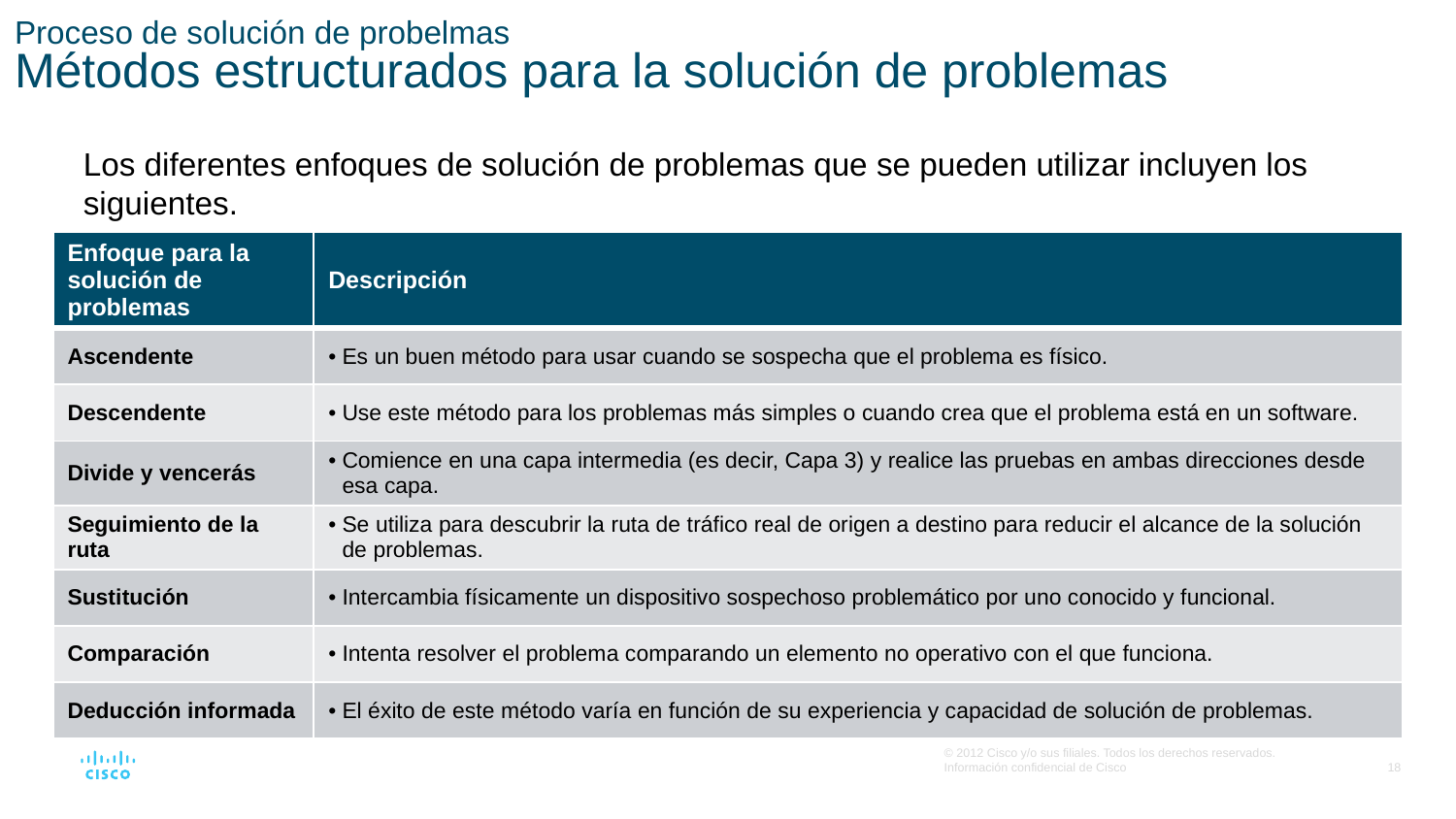

# Proceso de solución de probelmas Métodos estructurados para la solución de problemas
Los diferentes enfoques de solución de problemas que se pueden utilizar incluyen los siguientes.
| Enfoque para la solución de problemas | Descripción |
| --- | --- |
| Ascendente | Es un buen método para usar cuando se sospecha que el problema es físico. |
| Descendente | Use este método para los problemas más simples o cuando crea que el problema está en un software. |
| Divide y vencerás | Comience en una capa intermedia (es decir, Capa 3) y realice las pruebas en ambas direcciones desde esa capa. |
| Seguimiento de la ruta | Se utiliza para descubrir la ruta de tráfico real de origen a destino para reducir el alcance de la solución de problemas. |
| Sustitución | Intercambia físicamente un dispositivo sospechoso problemático por uno conocido y funcional. |
| Comparación | Intenta resolver el problema comparando un elemento no operativo con el que funciona. |
| Deducción informada | El éxito de este método varía en función de su experiencia y capacidad de solución de problemas. |